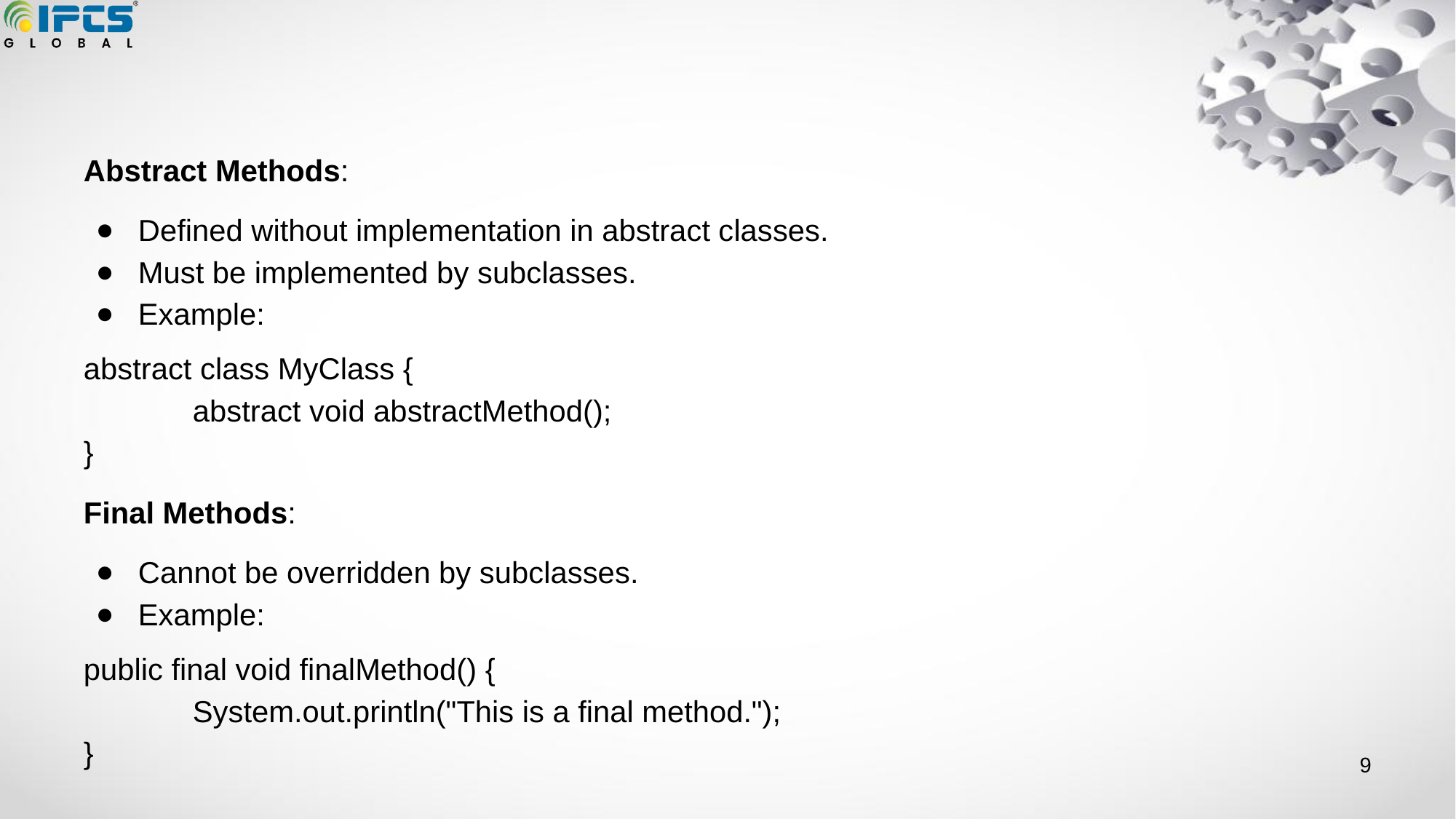

#
Abstract Methods:
Defined without implementation in abstract classes.
Must be implemented by subclasses.
Example:
abstract class MyClass {
	abstract void abstractMethod();
}
Final Methods:
Cannot be overridden by subclasses.
Example:
public final void finalMethod() {
	System.out.println("This is a final method.");
}
9